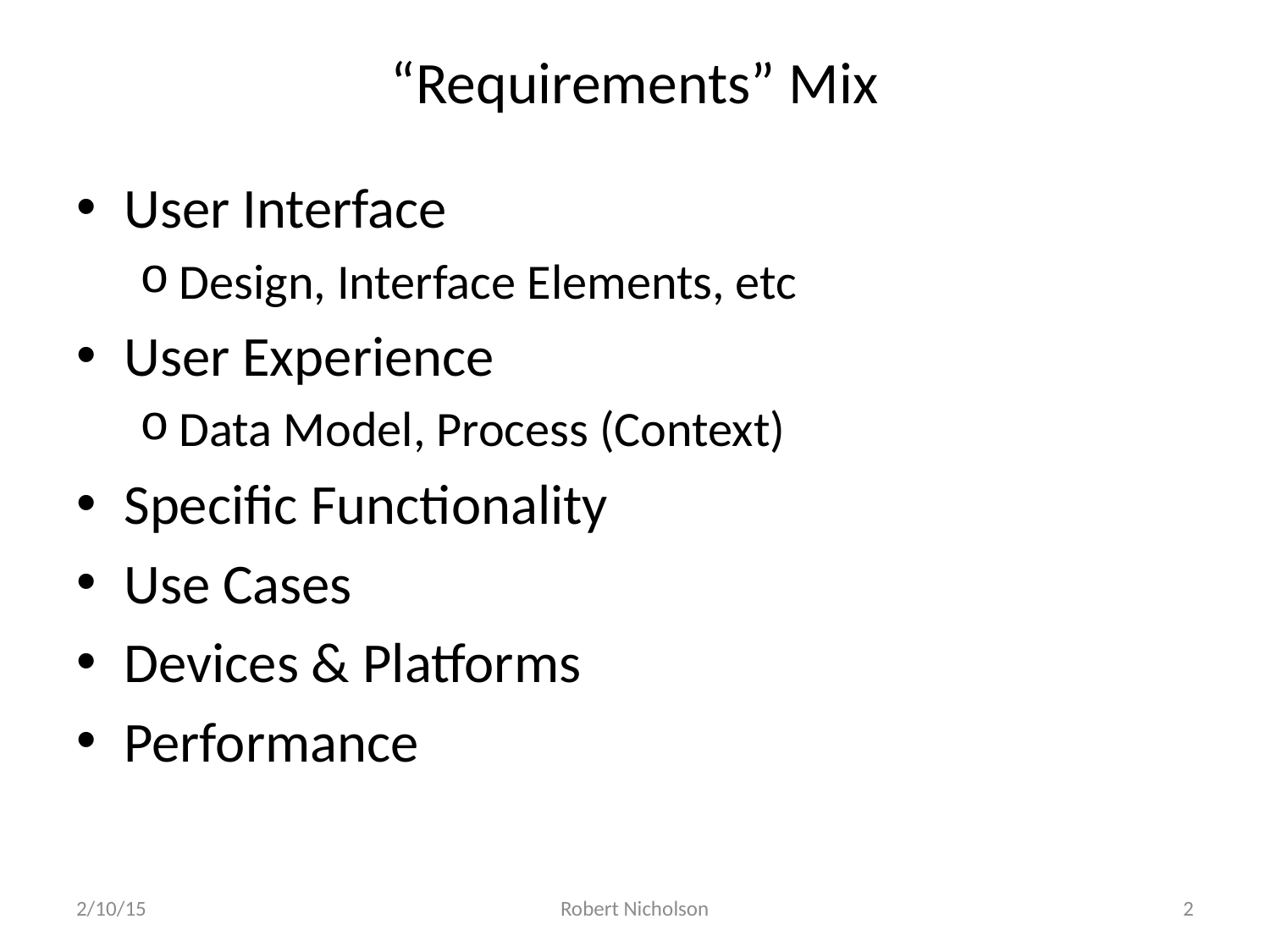

# “Requirements” Mix
User Interface
Design, Interface Elements, etc
User Experience
Data Model, Process (Context)
Specific Functionality
Use Cases
Devices & Platforms
Performance

2/10/15
Robert Nicholson
2